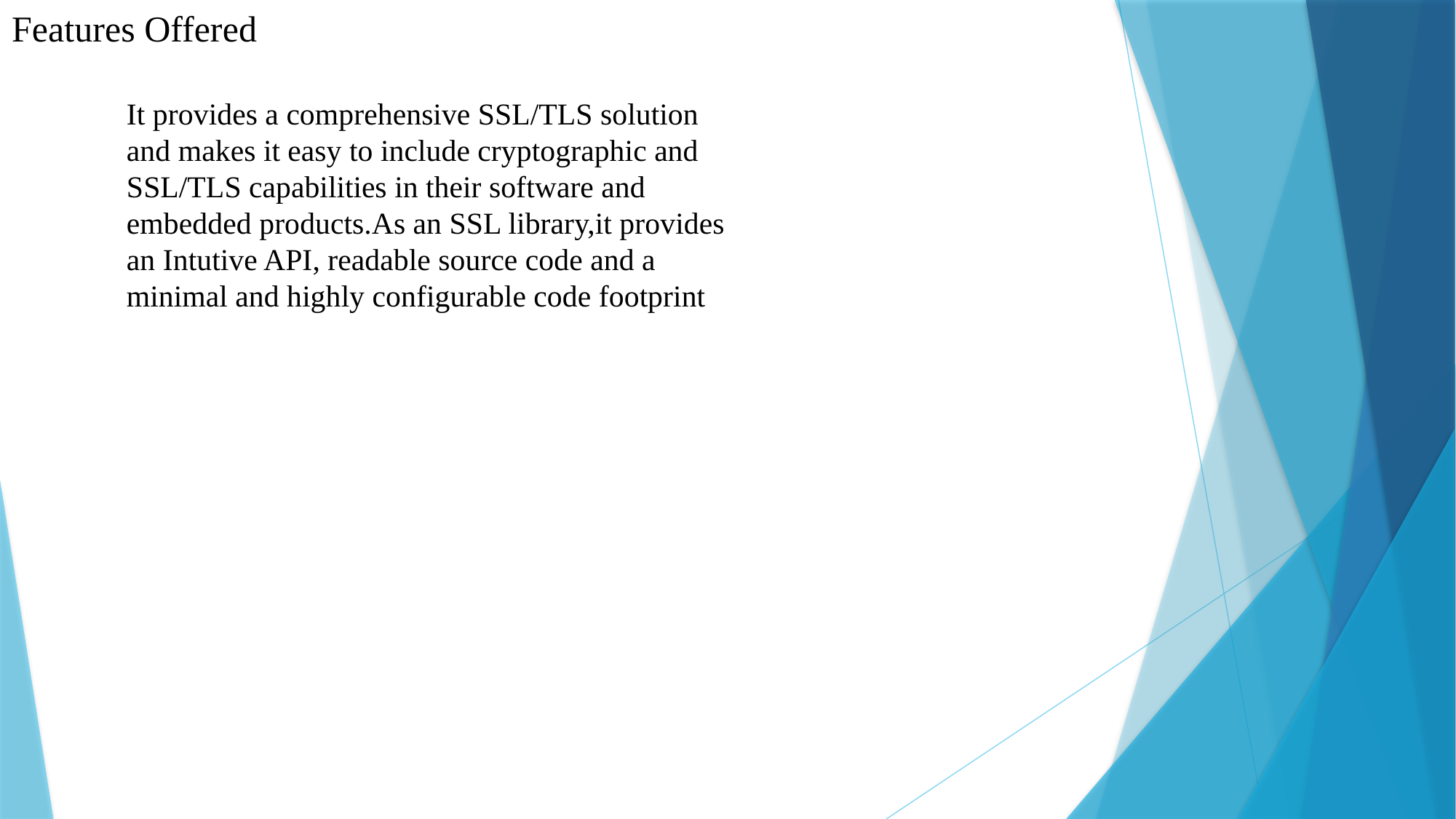

Features Offered
It provides a comprehensive SSL/TLS solution
and makes it easy to include cryptographic and
SSL/TLS capabilities in their software and
embedded products.As an SSL library,it provides
an Intutive API, readable source code and a
minimal and highly configurable code footprint